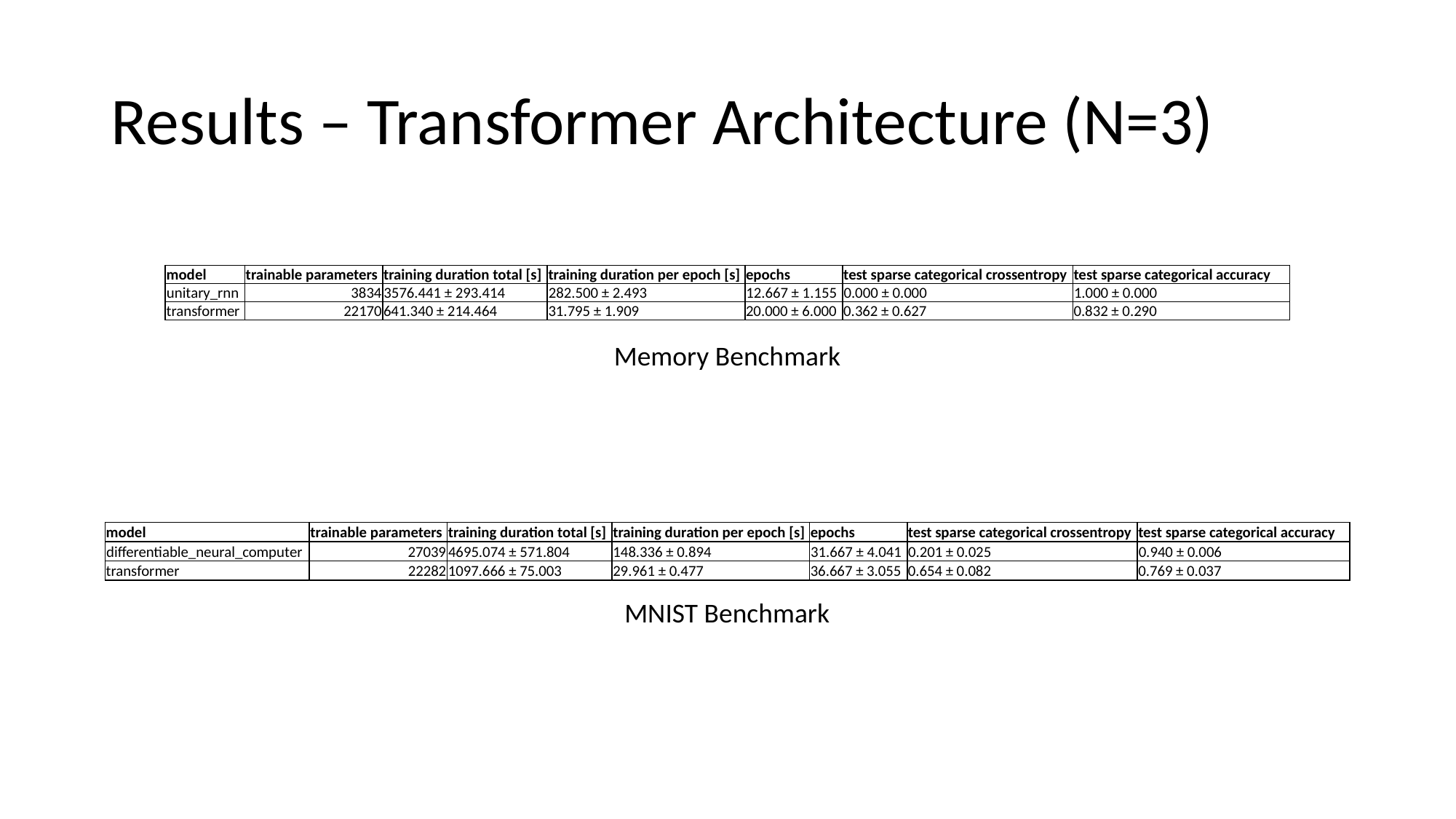

# Results – Transformer Architecture (N=3)
| model | trainable parameters | training duration total [s] | training duration per epoch [s] | epochs | test sparse categorical crossentropy | test sparse categorical accuracy |
| --- | --- | --- | --- | --- | --- | --- |
| unitary\_rnn | 3834 | 3576.441 ± 293.414 | 282.500 ± 2.493 | 12.667 ± 1.155 | 0.000 ± 0.000 | 1.000 ± 0.000 |
| transformer | 22170 | 641.340 ± 214.464 | 31.795 ± 1.909 | 20.000 ± 6.000 | 0.362 ± 0.627 | 0.832 ± 0.290 |
Memory Benchmark
| model | trainable parameters | training duration total [s] | training duration per epoch [s] | epochs | test sparse categorical crossentropy | test sparse categorical accuracy |
| --- | --- | --- | --- | --- | --- | --- |
| differentiable\_neural\_computer | 27039 | 4695.074 ± 571.804 | 148.336 ± 0.894 | 31.667 ± 4.041 | 0.201 ± 0.025 | 0.940 ± 0.006 |
| transformer | 22282 | 1097.666 ± 75.003 | 29.961 ± 0.477 | 36.667 ± 3.055 | 0.654 ± 0.082 | 0.769 ± 0.037 |
MNIST Benchmark